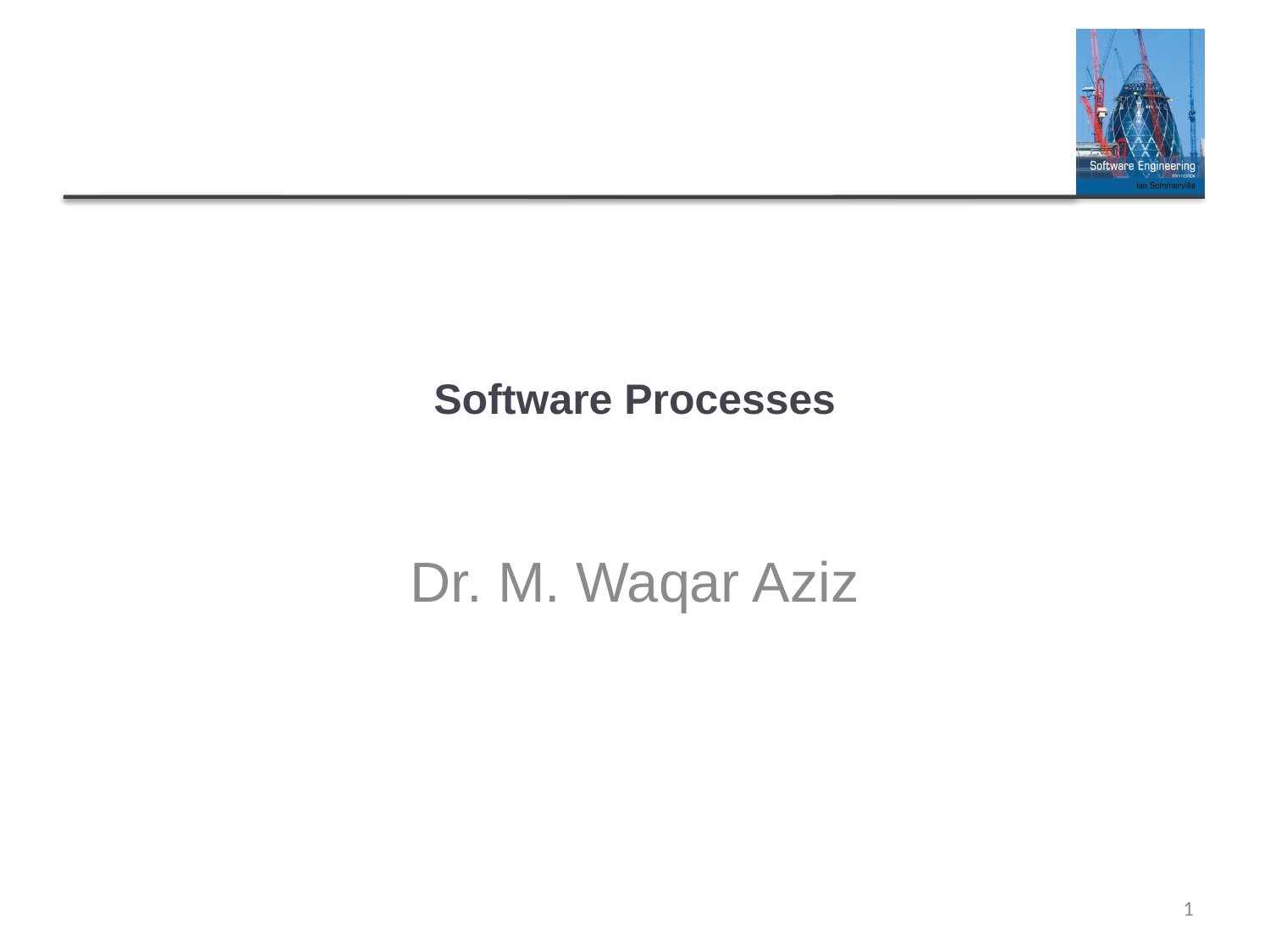

# Software Processes
Dr. M. Waqar Aziz
1